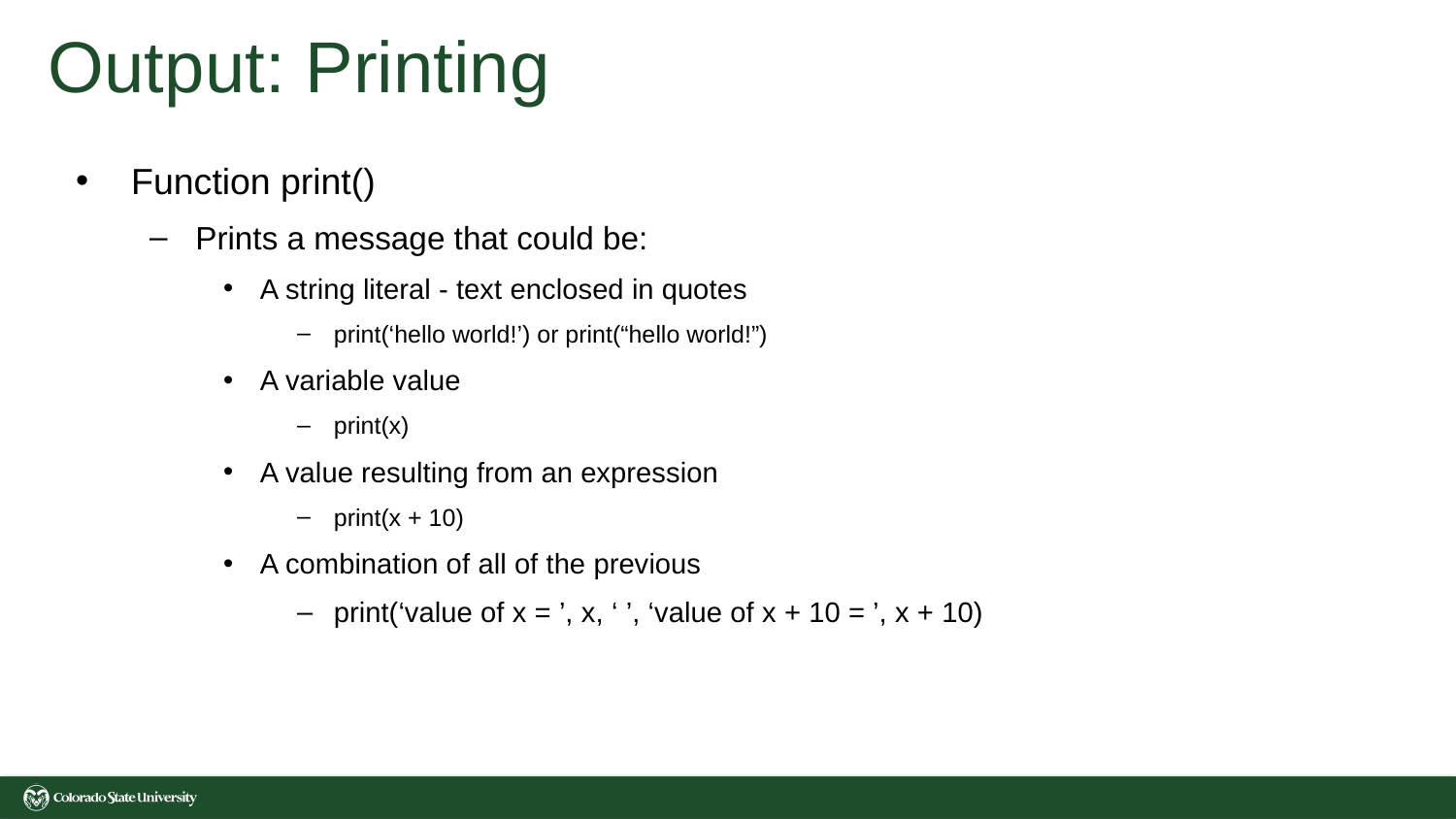

# Output: Printing
Function print()
Prints a message that could be:
A string literal - text enclosed in quotes
print(‘hello world!’) or print(“hello world!”)
A variable value
print(x)
A value resulting from an expression
print(x + 10)
A combination of all of the previous
print(‘value of x = ’, x, ‘ ’, ‘value of x + 10 = ’, x + 10)